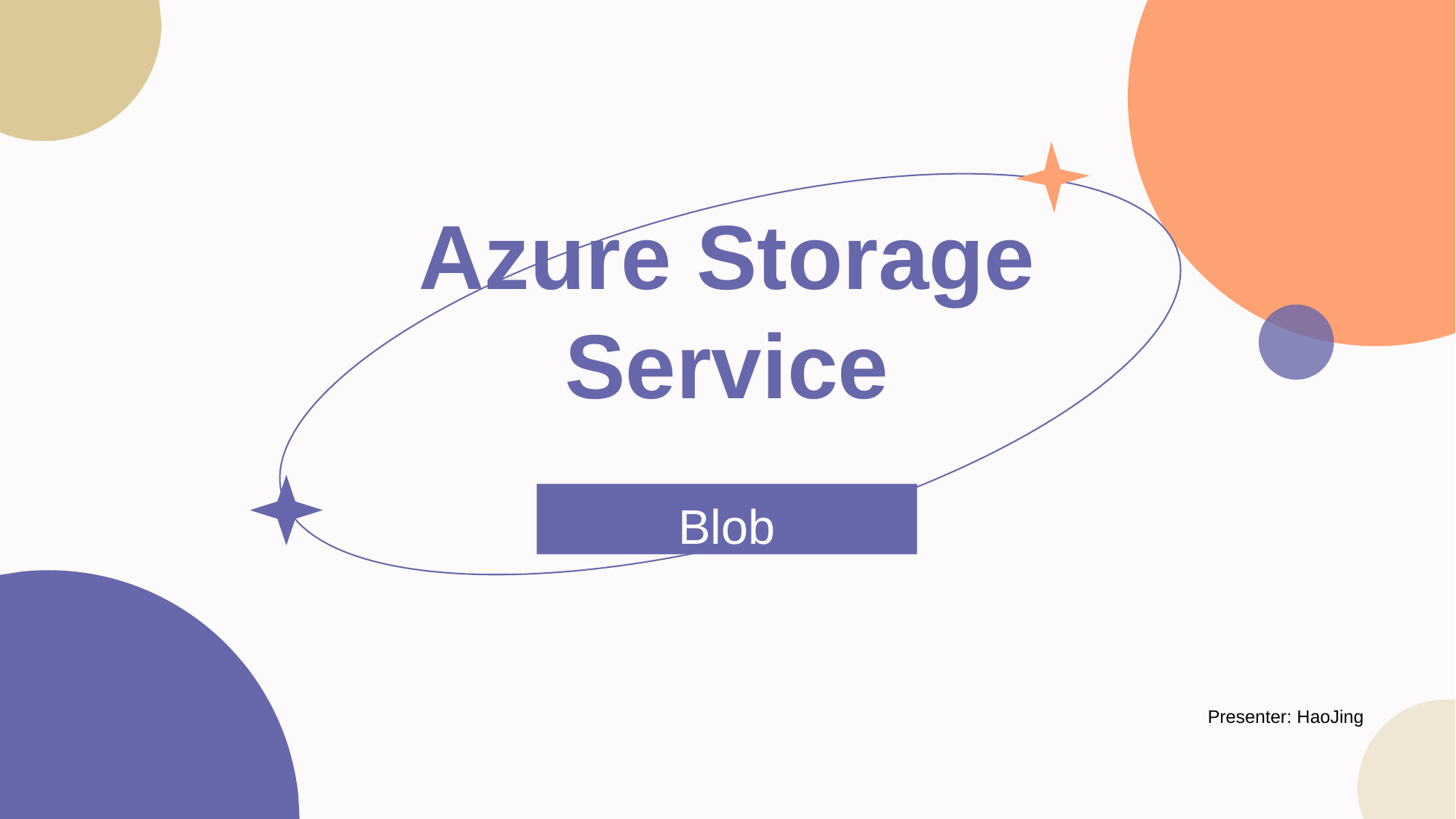

# Azure Storage Service
Blob
Presenter: HaoJing